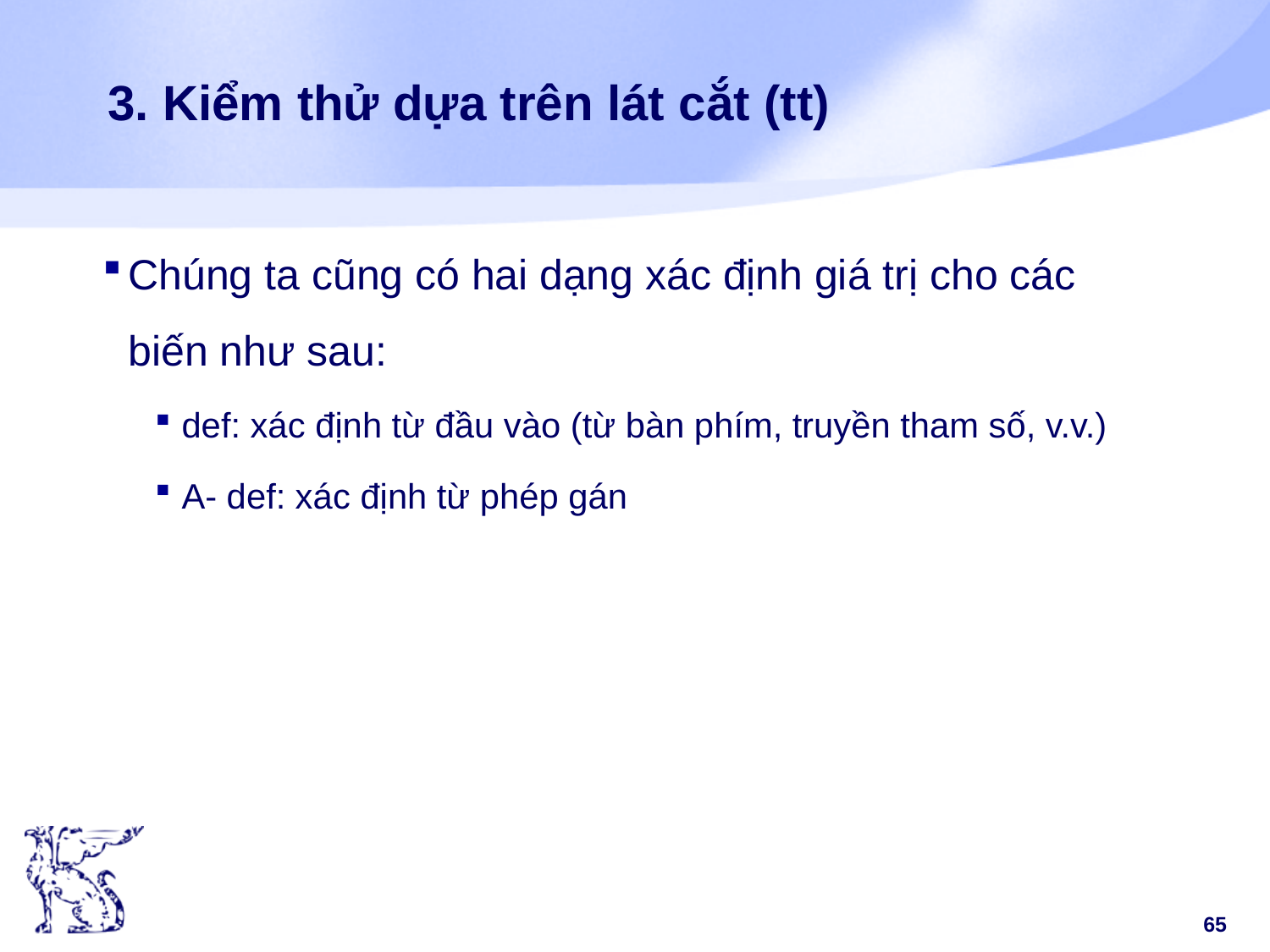

# 3. Kiểm thử dựa trên lát cắt (tt)
Chúng ta cũng có hai dạng xác định giá trị cho các biến như sau:
def: xác định từ đầu vào (từ bàn phím, truyền tham số, v.v.)
A- def: xác định từ phép gán

65